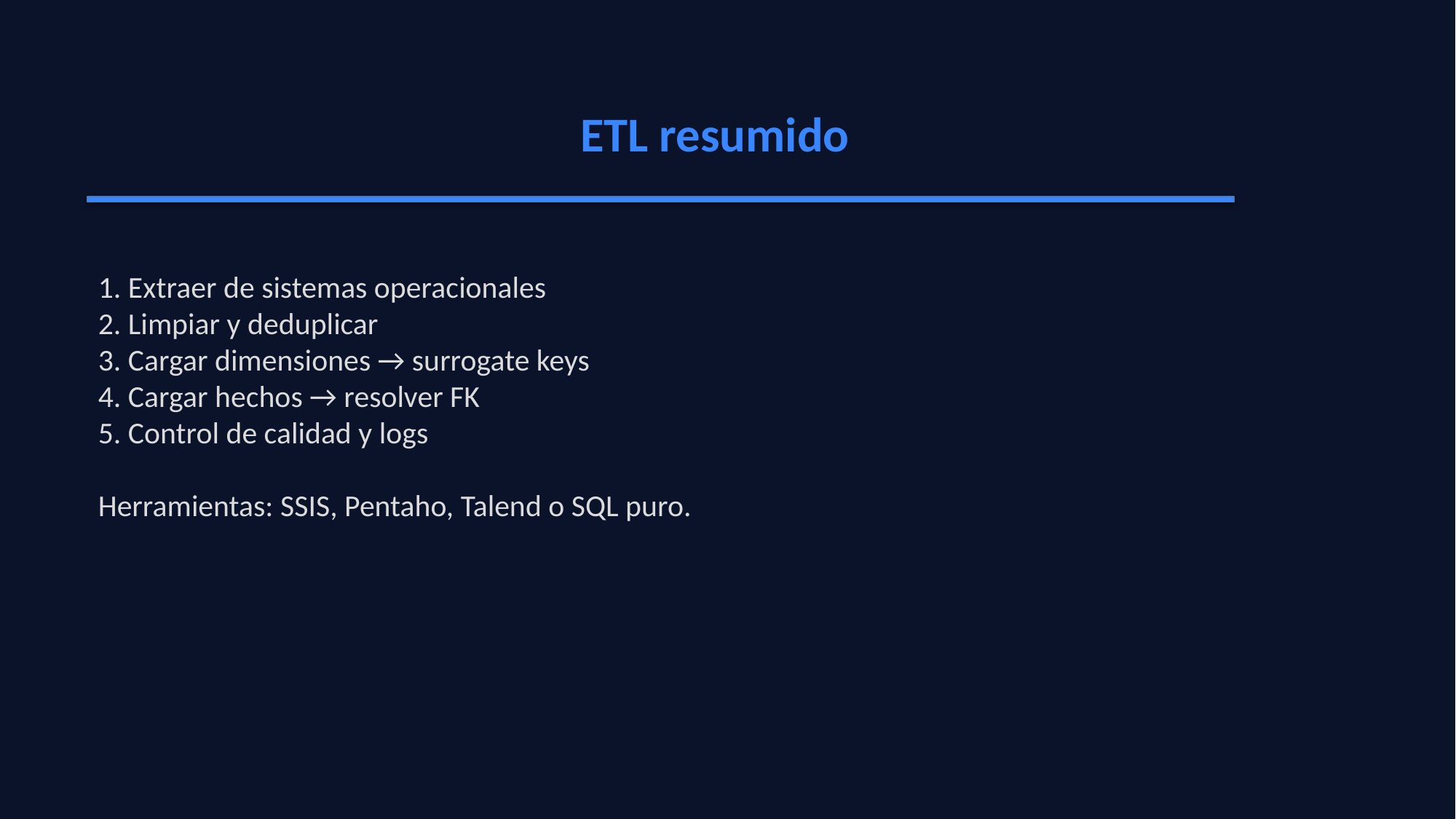

ETL resumido

1. Extraer de sistemas operacionales
2. Limpiar y deduplicar
3. Cargar dimensiones → surrogate keys
4. Cargar hechos → resolver FK
5. Control de calidad y logs
Herramientas: SSIS, Pentaho, Talend o SQL puro.